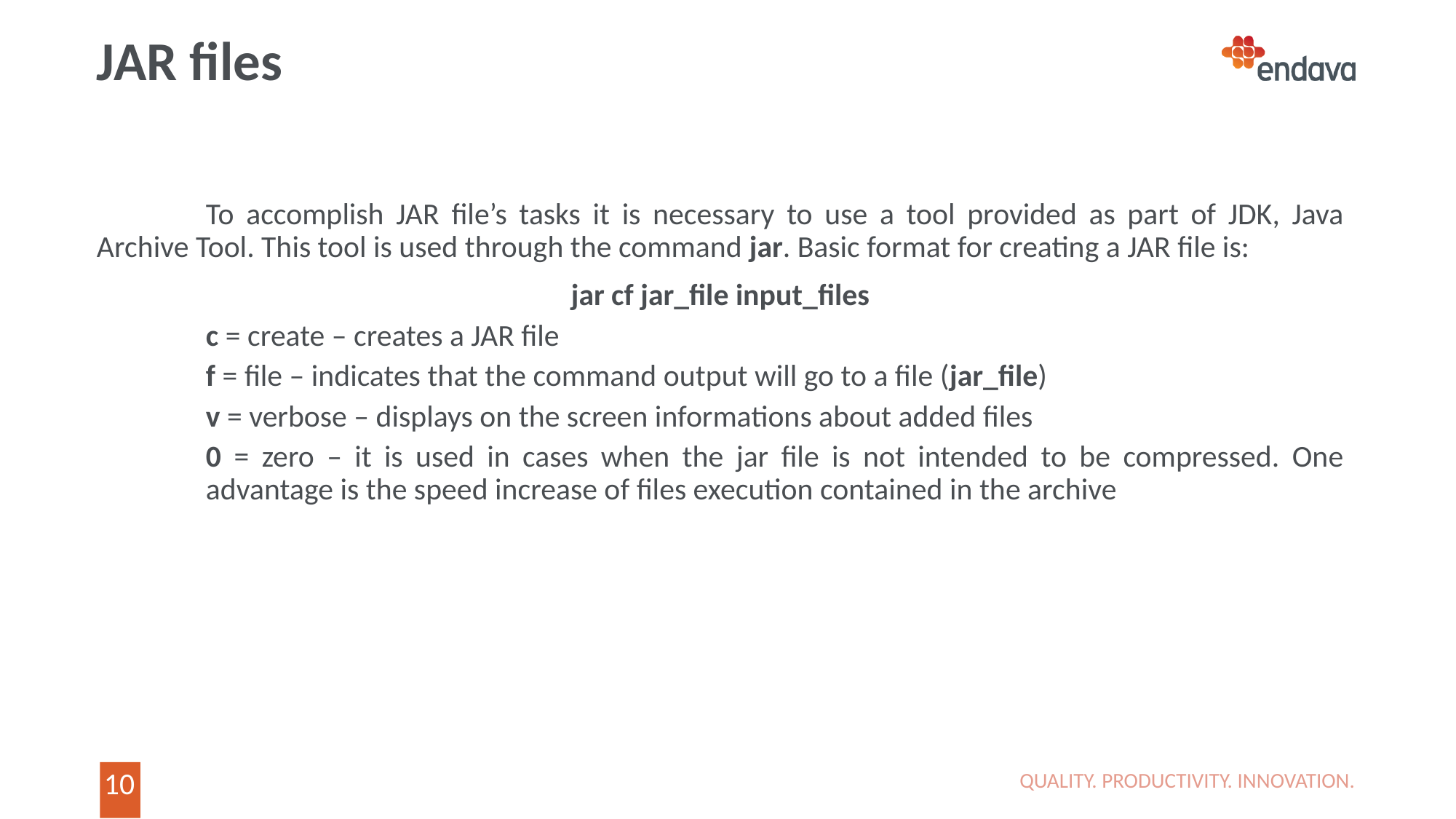

# JAR files
	To accomplish JAR file’s tasks it is necessary to use a tool provided as part of JDK, Java Archive Tool. This tool is used through the command jar. Basic format for creating a JAR file is:
jar cf jar_file input_files
c = create – creates a JAR file
f = file – indicates that the command output will go to a file (jar_file)
v = verbose – displays on the screen informations about added files
0 = zero – it is used in cases when the jar file is not intended to be compressed. One advantage is the speed increase of files execution contained in the archive

QUALITY. PRODUCTIVITY. INNOVATION.